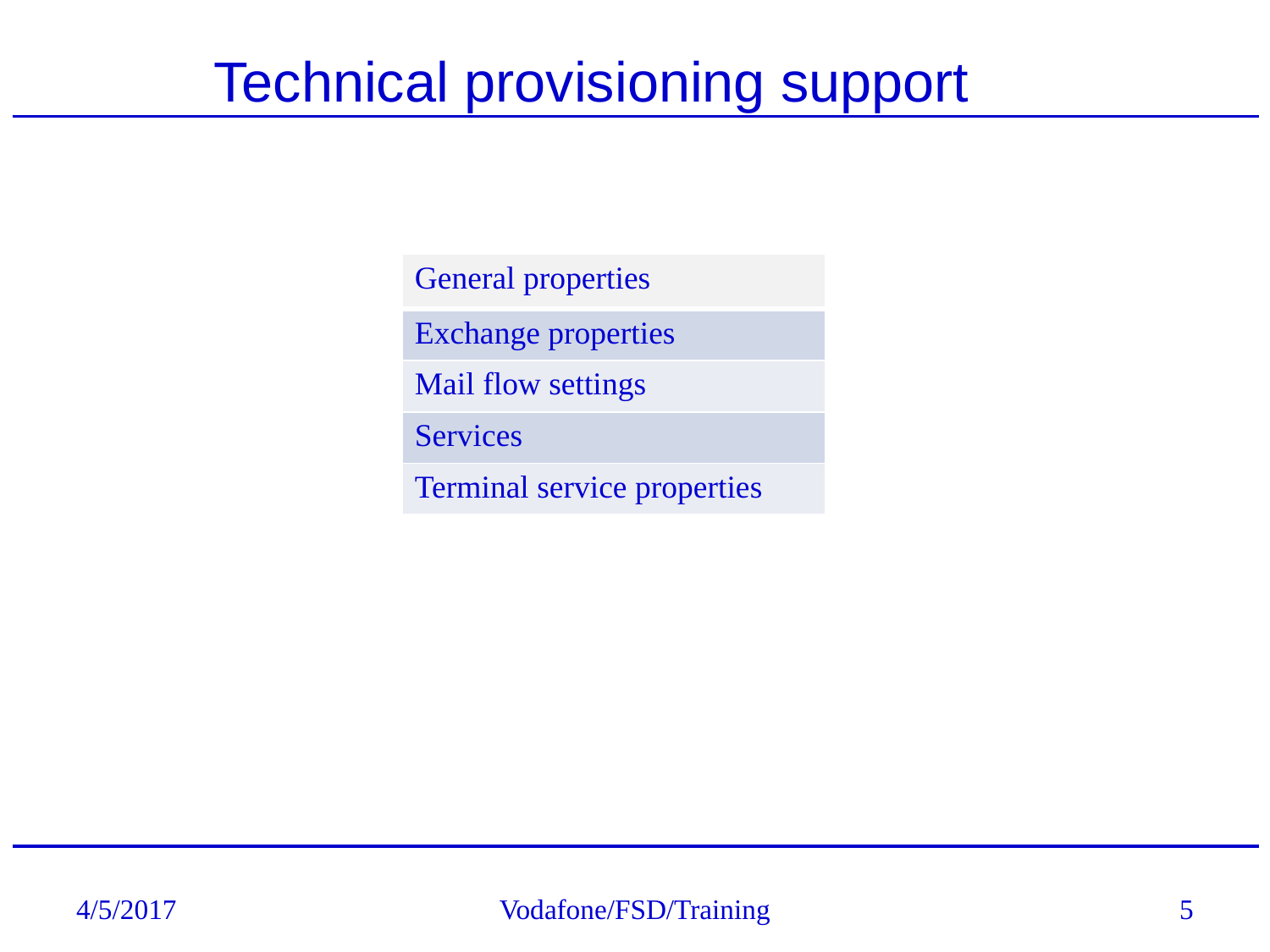

Technical provisioning support
| General properties |
| --- |
| Exchange properties |
| Mail flow settings |
| Services |
| Terminal service properties |
4/5/2017
Vodafone/FSD/Training
5